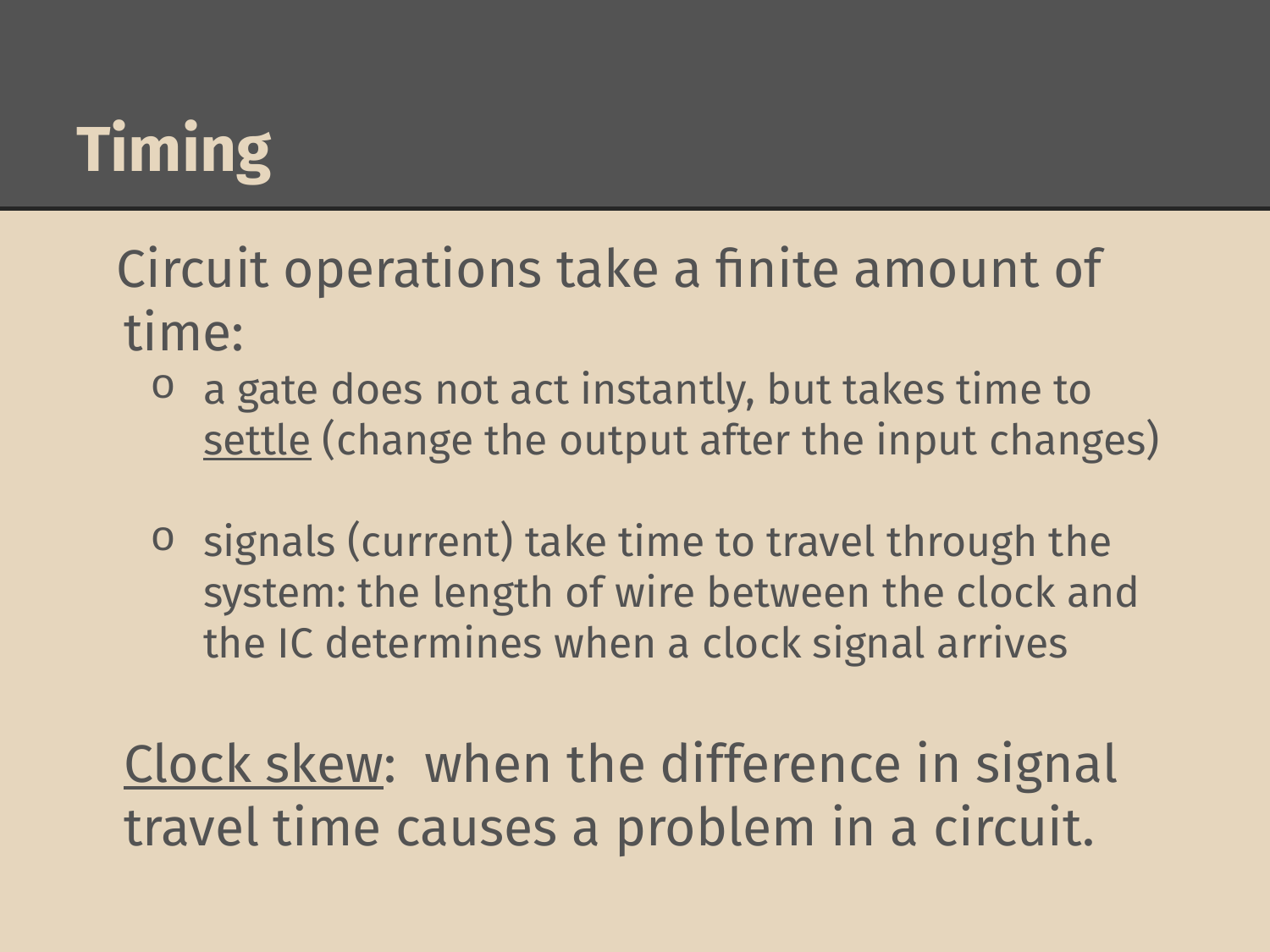

# Timing
 Circuit operations take a finite amount of time:
a gate does not act instantly, but takes time to settle (change the output after the input changes)
signals (current) take time to travel through the system: the length of wire between the clock and the IC determines when a clock signal arrives
Clock skew:  when the difference in signal travel time causes a problem in a circuit.